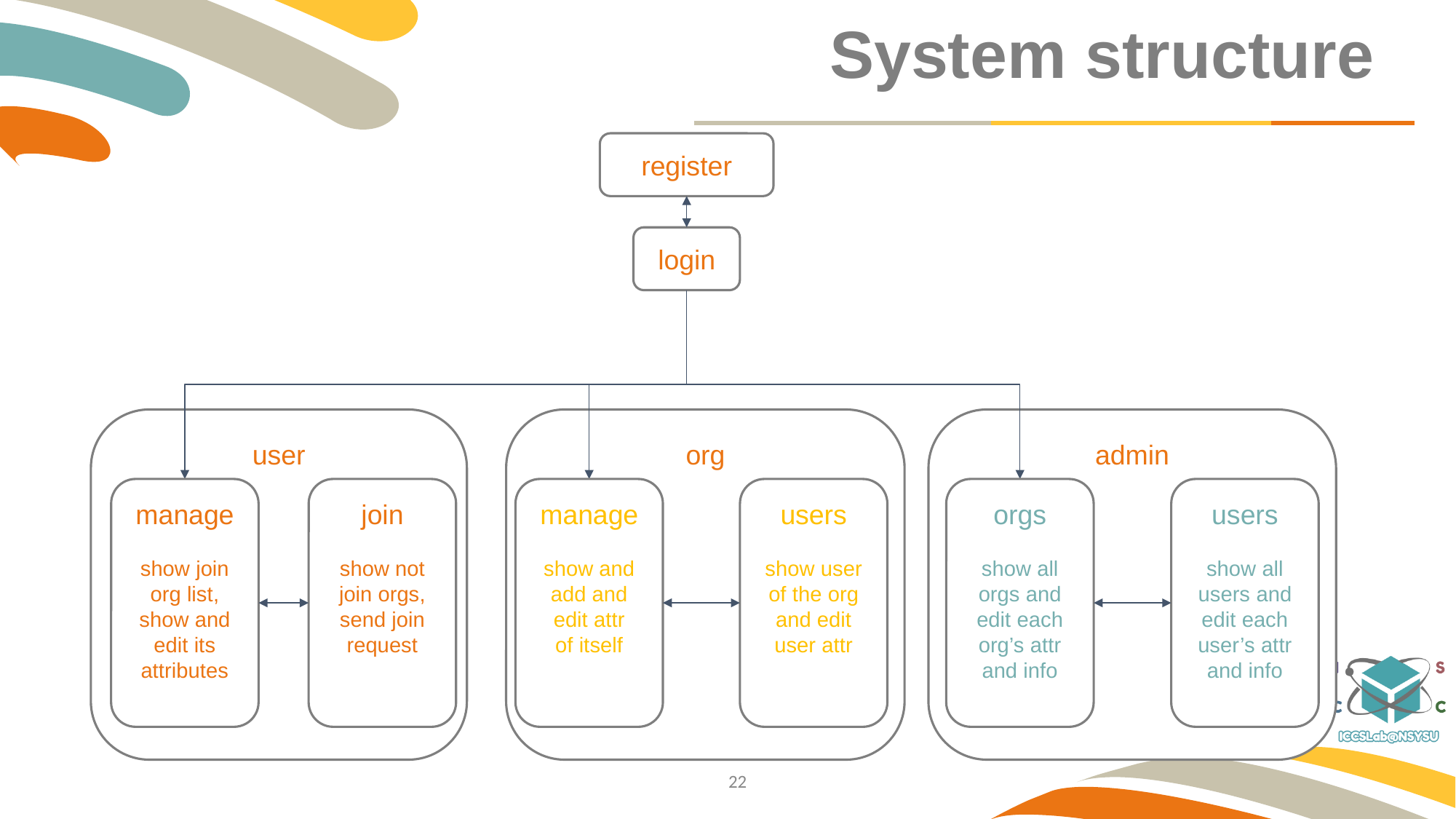

# System structure

register
login
user
org
admin
manage

show join org list,
show and edit its attributes
join

show not
join orgs,
send join request
manage

show and add and edit attr
of itself
users

show user of the org and edit user attr
orgs

show all orgs and edit each org’s attr and info
users

show all users and edit each user’s attr and info